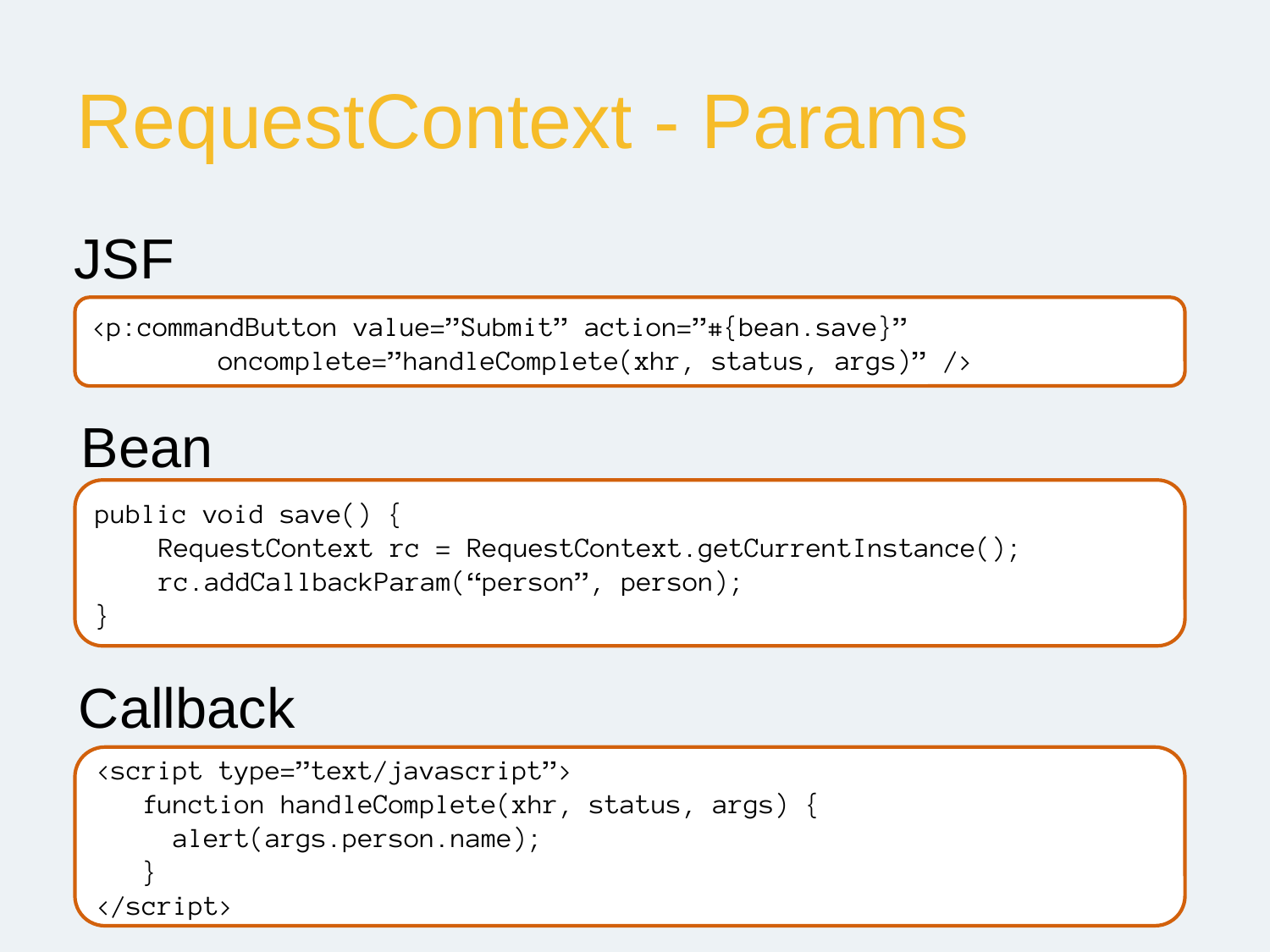

# RequestContext - Params
JSF
<p:commandButton value=”Submit” action=”#{bean.save}”
	oncomplete=”handleComplete(xhr, status, args)” />
Bean
public void save() {
RequestContext rc = RequestContext.getCurrentInstance();
rc.addCallbackParam(“person”, person);
}
Callback
<script type=”text/javascript”>
   function handleComplete(xhr, status, args) {
     alert(args.person.name);
   }
</script>